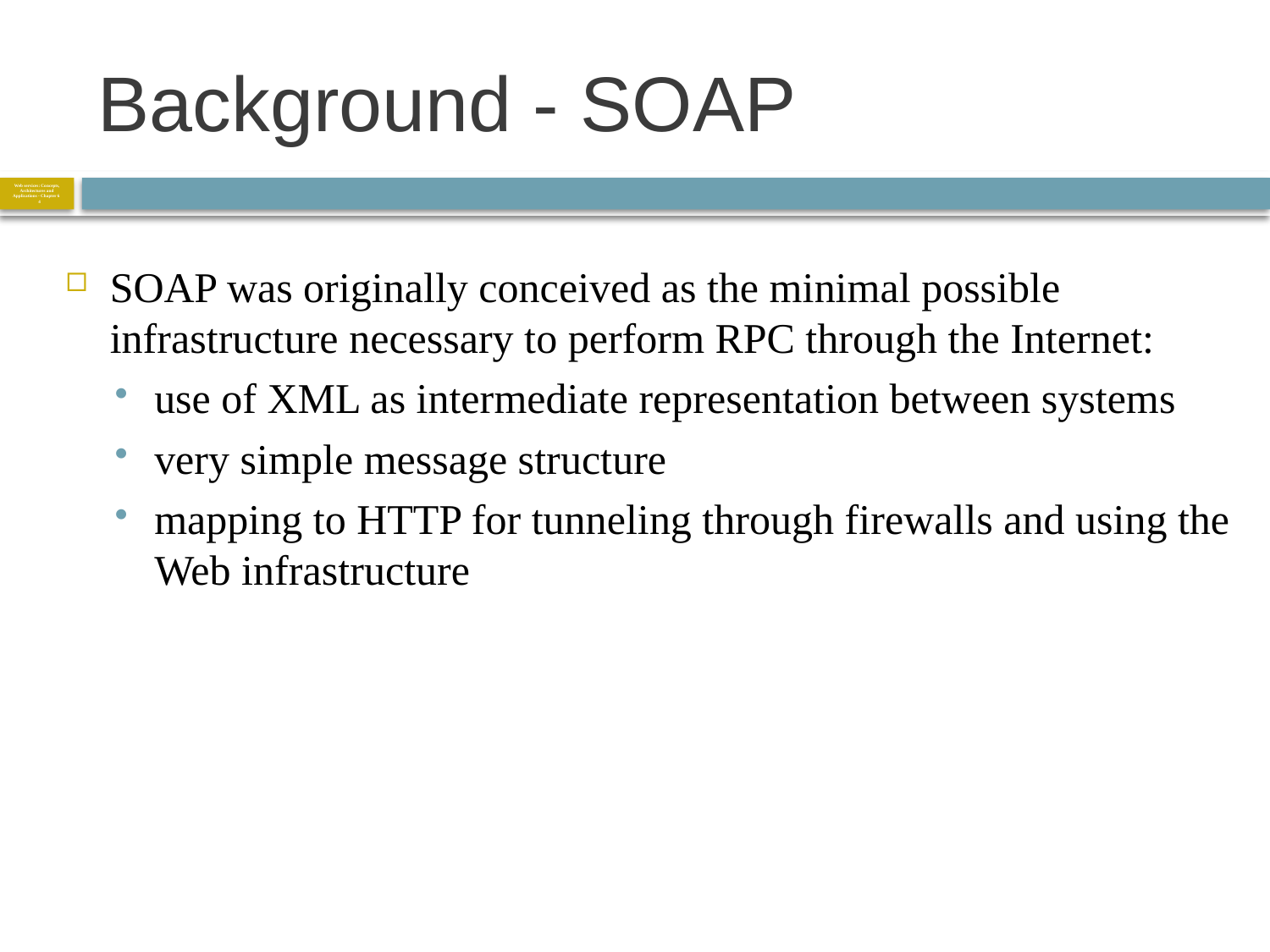

# Background - SOAP
Web services: Concepts, Architectures and Applications - Chapter 6       4
SOAP was originally conceived as the minimal possible infrastructure necessary to perform RPC through the Internet:
use of XML as intermediate representation between systems
very simple message structure
mapping to HTTP for tunneling through firewalls and using the Web infrastructure